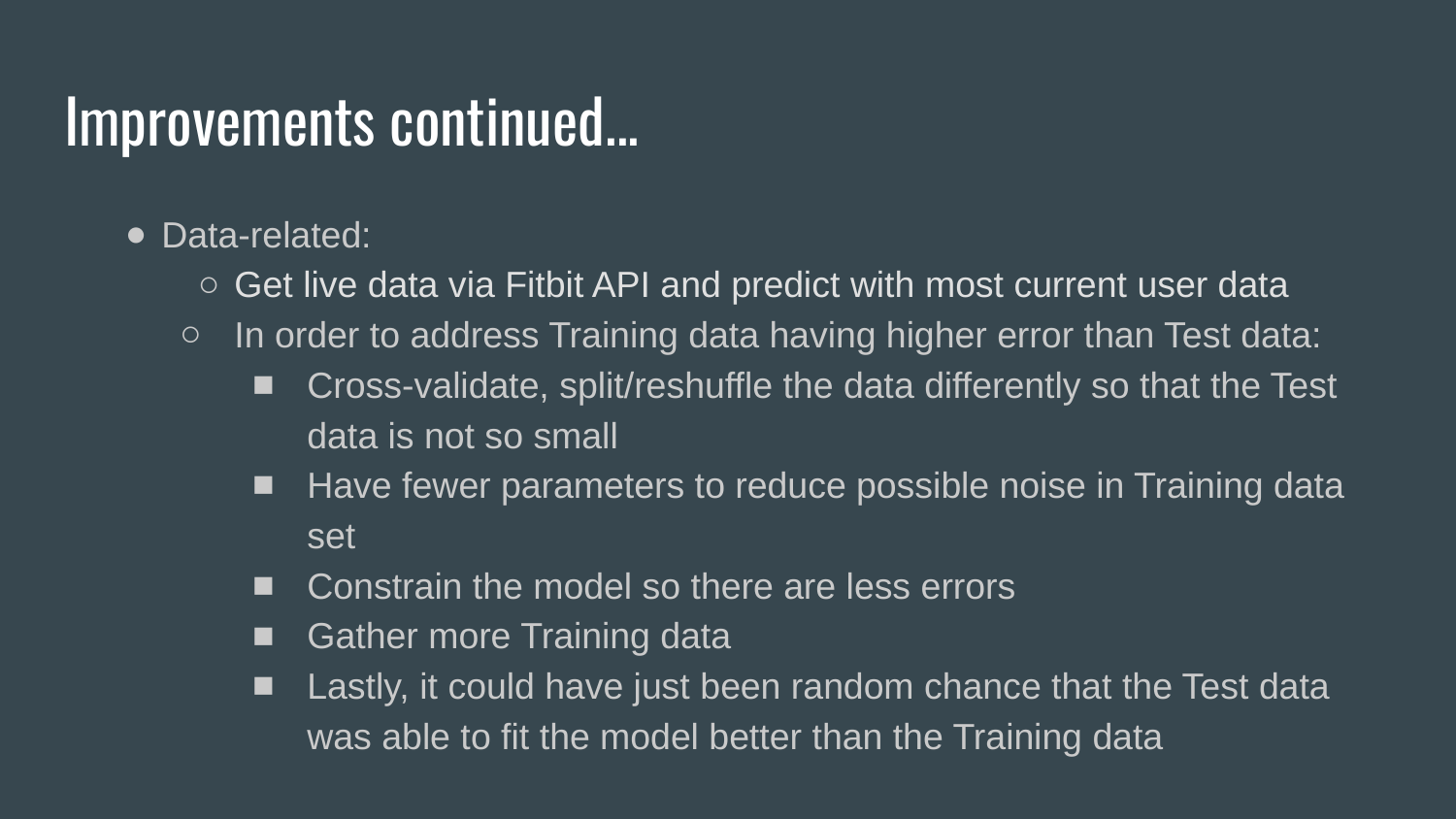

# Improvements continued...
Data-related:
Get live data via Fitbit API and predict with most current user data
In order to address Training data having higher error than Test data:
Cross-validate, split/reshuffle the data differently so that the Test data is not so small
Have fewer parameters to reduce possible noise in Training data set
Constrain the model so there are less errors
Gather more Training data
Lastly, it could have just been random chance that the Test data was able to fit the model better than the Training data